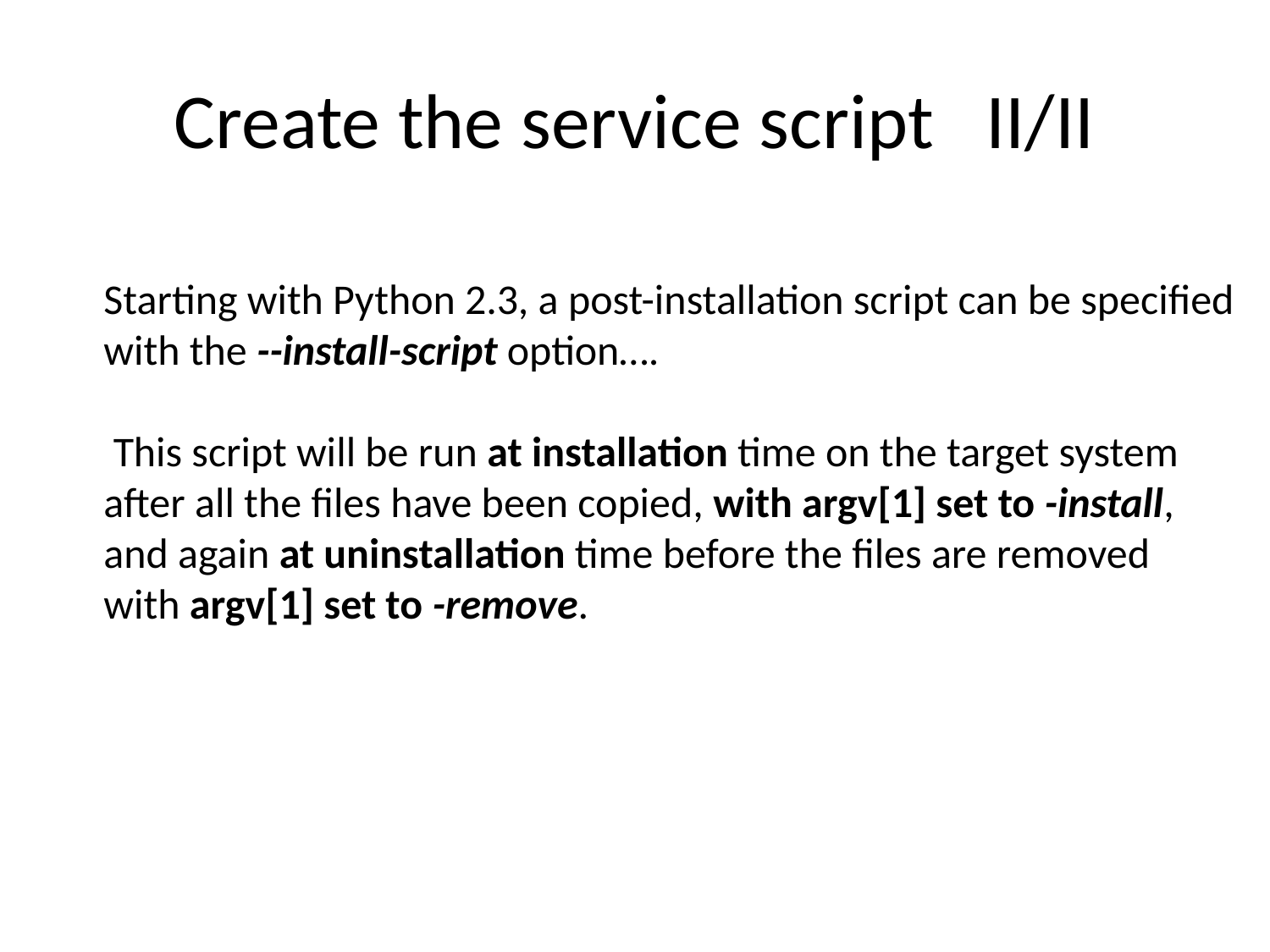

# Create the service script   II/II
Starting with Python 2.3, a post-installation script can be specified
with the --install-script option….

 This script will be run at installation time on the target system
after all the files have been copied, with argv[1] set to -install,
and again at uninstallation time before the files are removed
with argv[1] set to -remove.